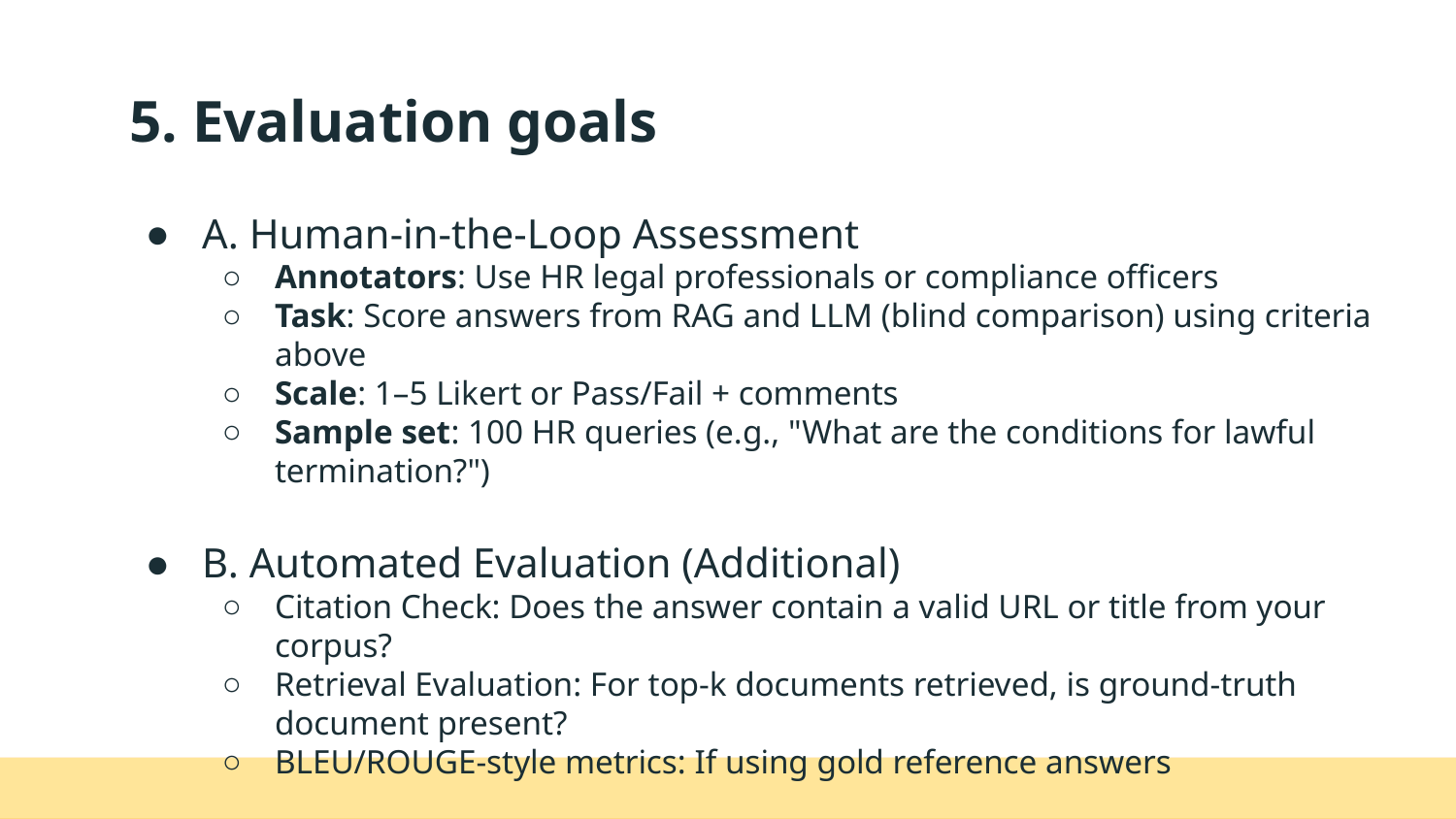

# 5. Evaluation goals
A. Human-in-the-Loop Assessment
Annotators: Use HR legal professionals or compliance officers
Task: Score answers from RAG and LLM (blind comparison) using criteria above
Scale: 1–5 Likert or Pass/Fail + comments
Sample set: 100 HR queries (e.g., "What are the conditions for lawful termination?")

B. Automated Evaluation (Additional)
Citation Check: Does the answer contain a valid URL or title from your corpus?
Retrieval Evaluation: For top-k documents retrieved, is ground-truth document present?
BLEU/ROUGE-style metrics: If using gold reference answers